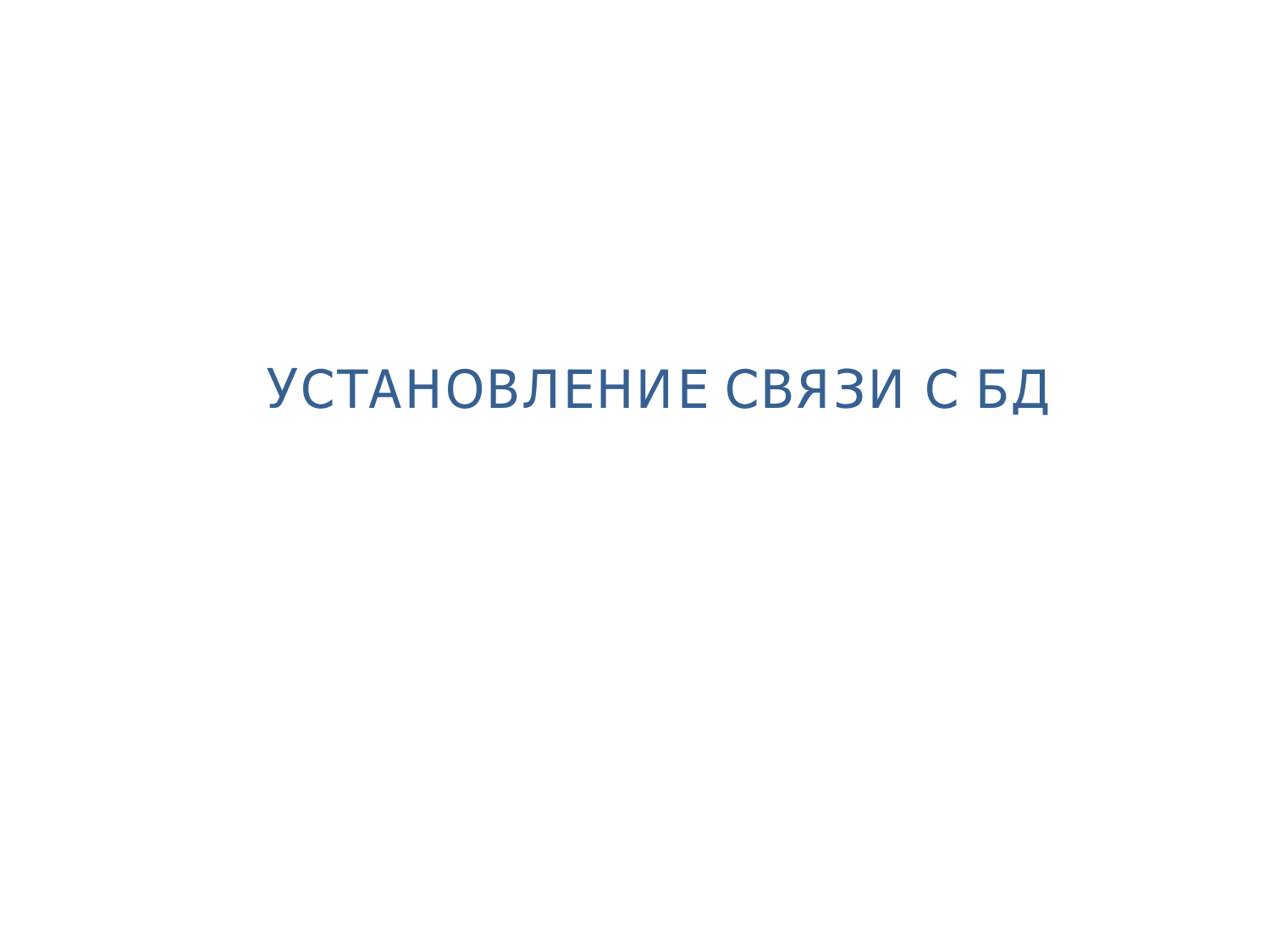

# Установление связи с БД
18
2014 © EPAM Systems, RD Dep.